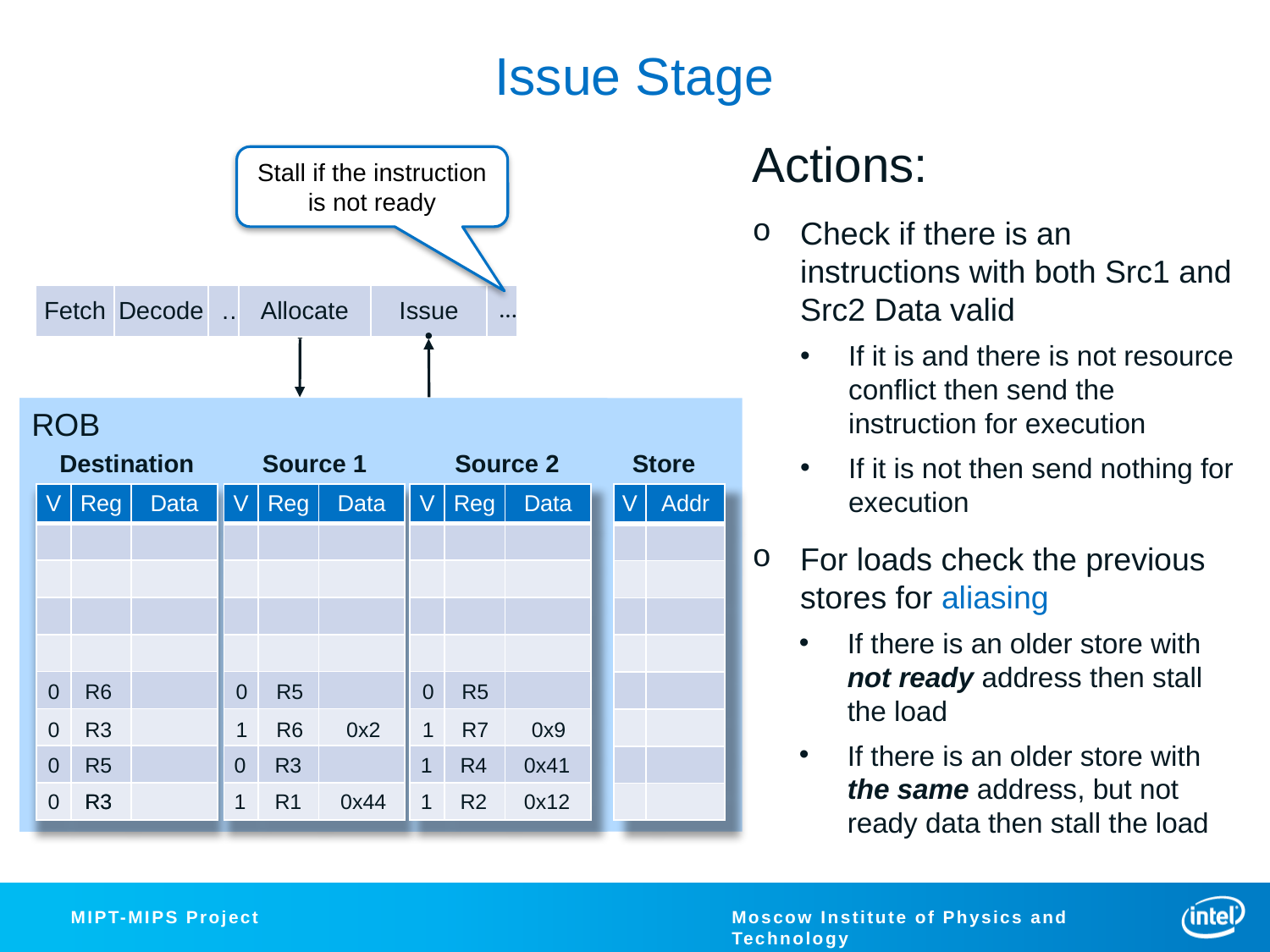

# Issue Stage
Actions:
Check if there is an instructions with both Src1 and Src2 Data valid
If it is and there is not resource conflict then send the instruction for execution
If it is not then send nothing for execution
For loads check the previous stores for aliasing
If there is an older store with not ready address then stall the load
If there is an older store with the same address, but not ready data then stall the load

Stall if the instruction is not ready
| Fetch | Decode | … | Allocate |
| --- | --- | --- | --- |
| Fetch | Decode | … | Allocate | Issue | … |
| --- | --- | --- | --- | --- | --- |

ROB

Destination
Source 1
Source 2
Store
| V | Reg | Data |
| --- | --- | --- |
|  |  |  |
|  |  |  |
|  |  |  |
|  |  |  |
|  |  |  |
|  |  |  |
|  |  |  |
|  |  |  |
| V | Reg | Data |
| --- | --- | --- |
|  |  |  |
|  |  |  |
|  |  |  |
|  |  |  |
|  |  |  |
|  |  |  |
|  |  |  |
|  |  |  |
| V | Reg | Data |
| --- | --- | --- |
|  |  |  |
|  |  |  |
|  |  |  |
|  |  |  |
|  |  |  |
|  |  |  |
|  |  |  |
|  |  |  |
| V | Addr |
| --- | --- |
|  |  |
|  |  |
|  |  |
|  |  |
|  |  |
|  |  |
|  |  |
|  |  |
0
R6
0
R5
0
R5
0
R3
1
R6
0x2
1
R7
0x9
0
R5
0
R3
1
R4
0x41
0
R3
R3
1
R1
0x44
1
R2
0x12